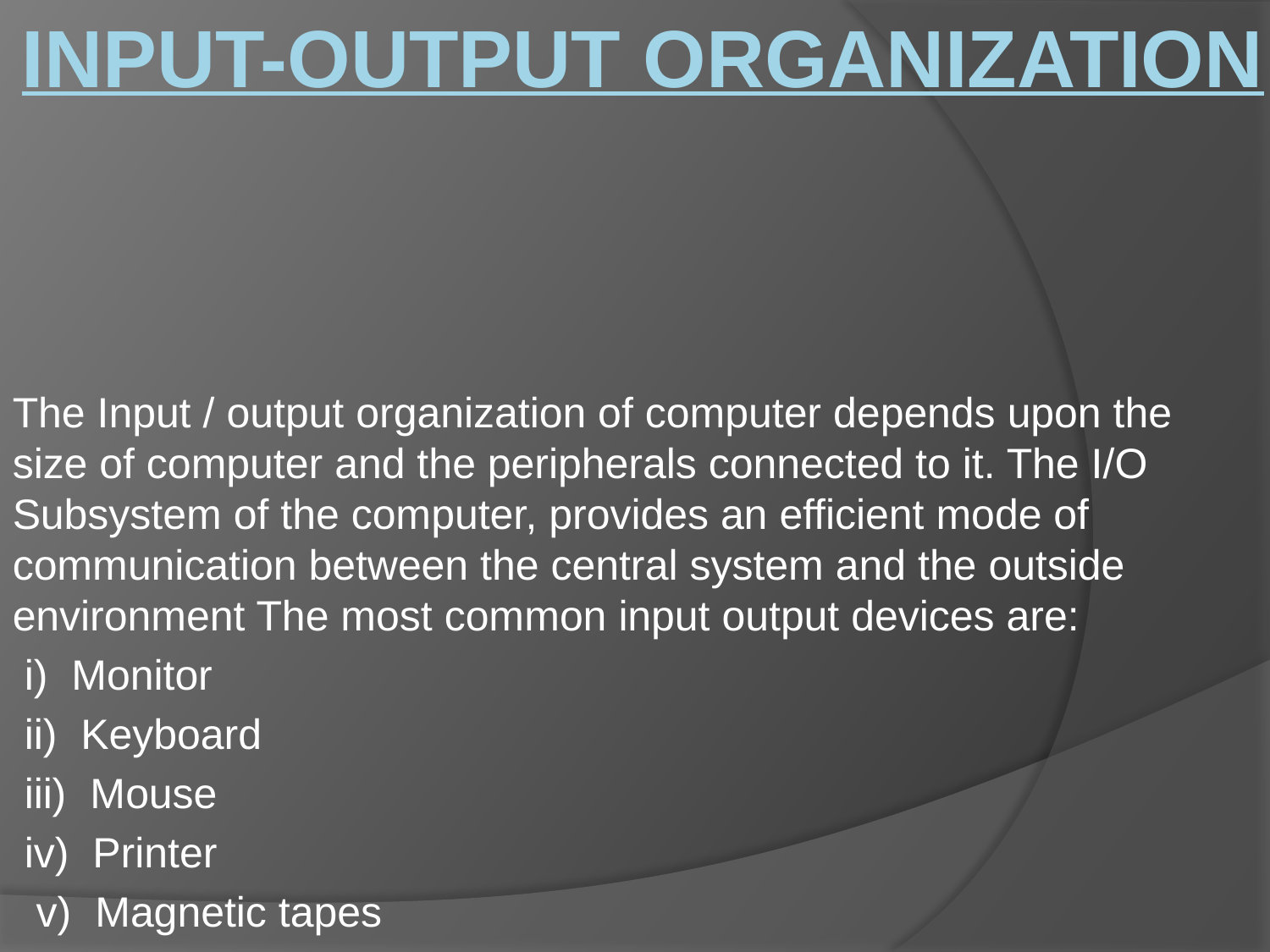

# INPUT-OUTPUT ORGANIZATION
The Input / output organization of computer depends upon the size of computer and the peripherals connected to it. The I/O Subsystem of the computer, provides an efficient mode of communication between the central system and the outside environment The most common input output devices are:
 i)  Monitor
 ii)  Keyboard
 iii)  Mouse
 iv)  Printer
  v)  Magnetic tapes